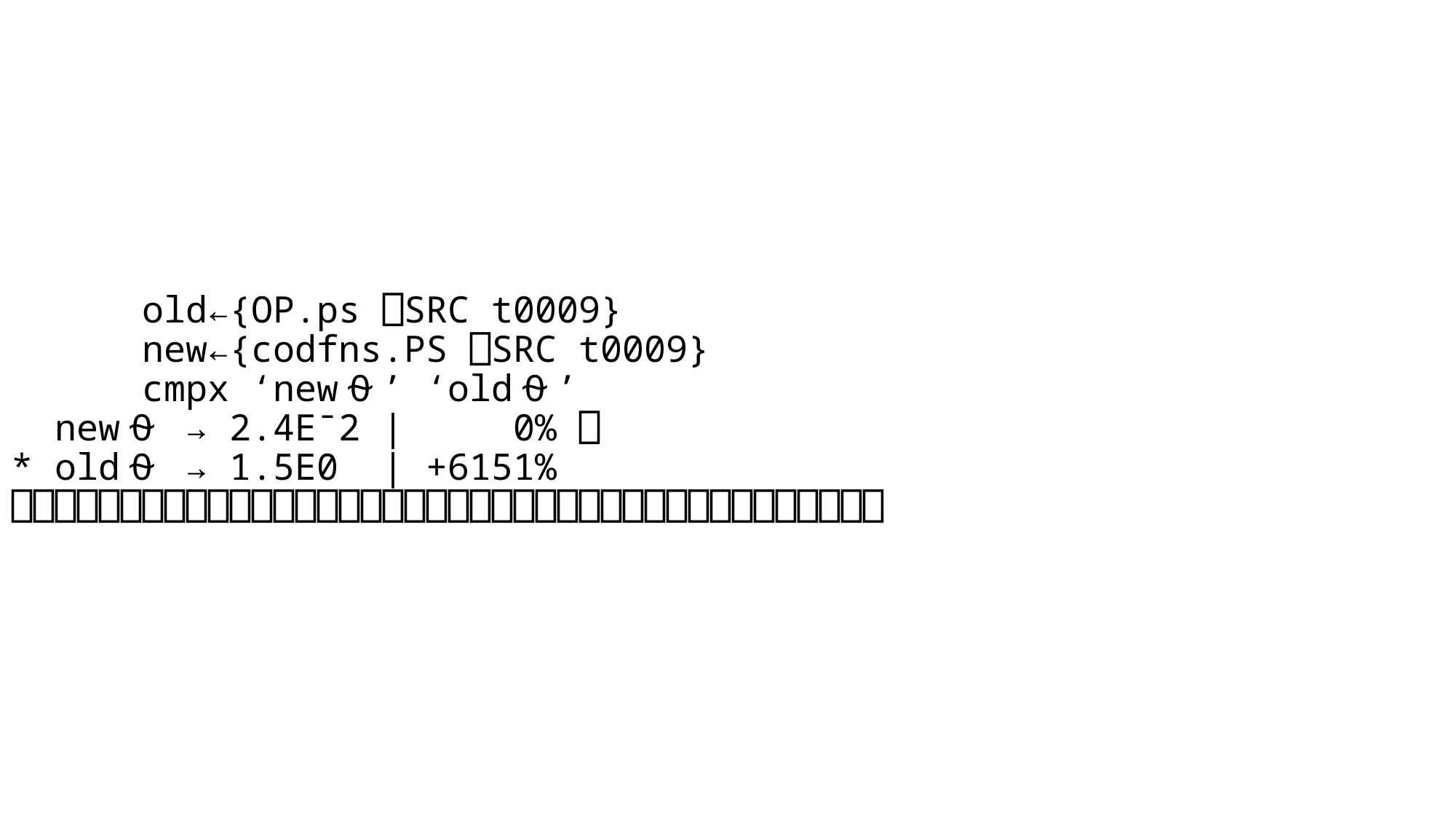

old←{OP.ps ⎕SRC t0009}
      new←{codfns.PS ⎕SRC t0009}
      cmpx ‘new⍬’ ‘old⍬’
  new⍬ → 2.4E¯2 |     0% ⎕
* old⍬ → 1.5E0  | +6151% ⎕⎕⎕⎕⎕⎕⎕⎕⎕⎕⎕⎕⎕⎕⎕⎕⎕⎕⎕⎕⎕⎕⎕⎕⎕⎕⎕⎕⎕⎕⎕⎕⎕⎕⎕⎕⎕⎕⎕⎕